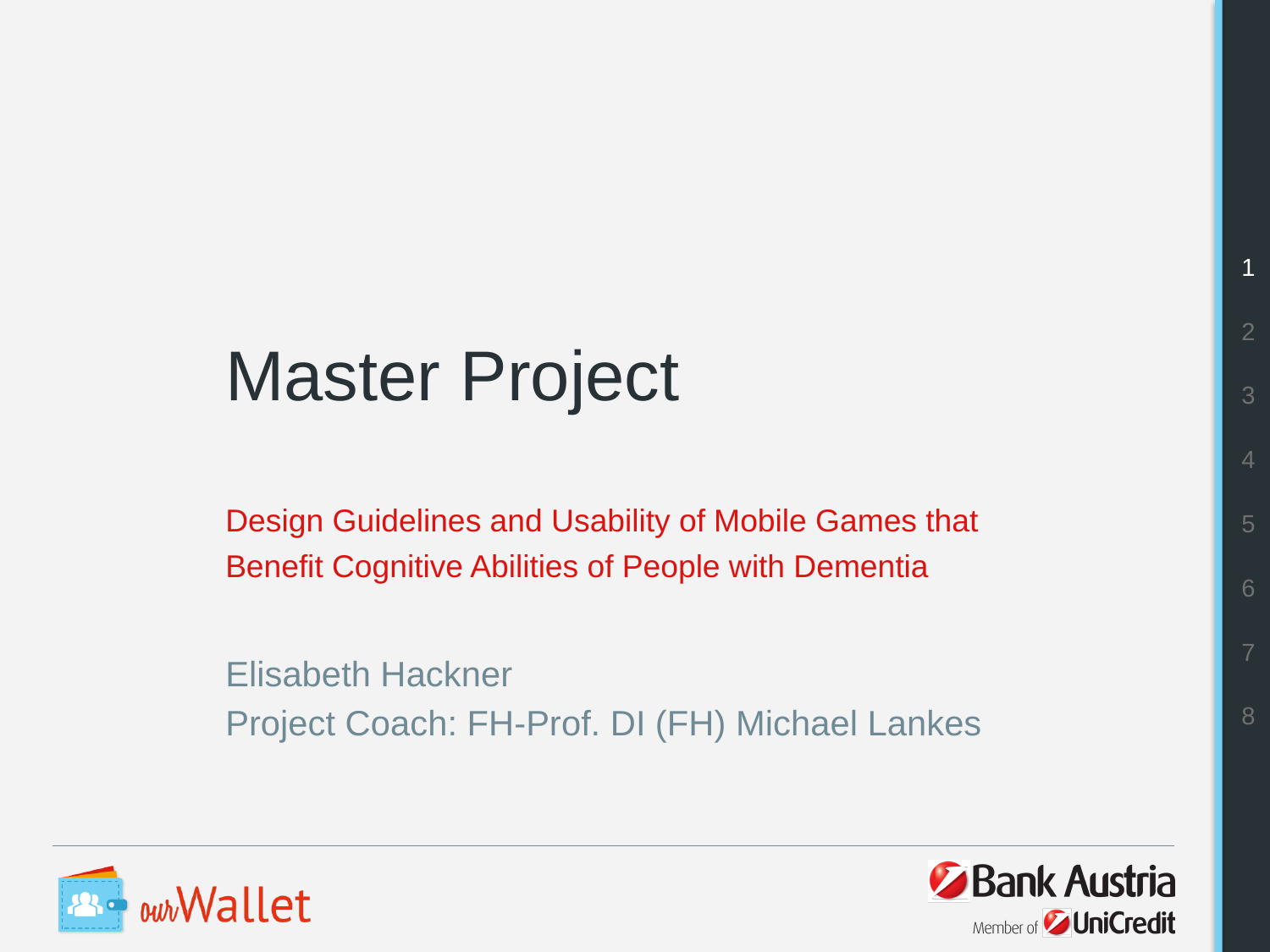

1
2
3
4
5
6
7
8
# Master Project
Design Guidelines and Usability of Mobile Games that Benefit Cognitive Abilities of People with Dementia

Elisabeth Hackner
Project Coach: FH-Prof. DI (FH) Michael Lankes